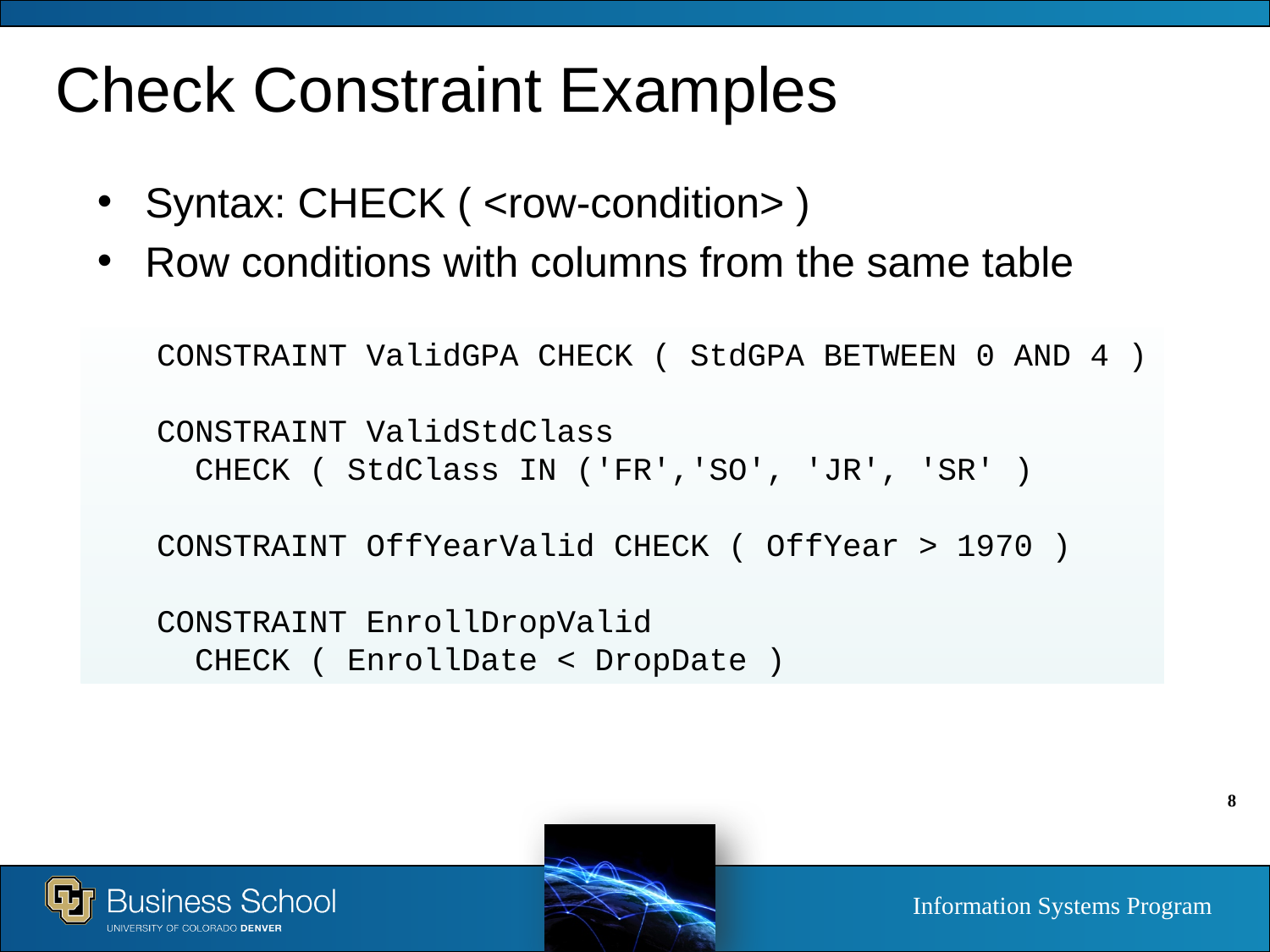

# Check Constraint Examples
Syntax: CHECK ( <row-condition> )
Row conditions with columns from the same table
CONSTRAINT ValidGPA CHECK ( StdGPA BETWEEN 0 AND 4 )

CONSTRAINT ValidStdClass
  CHECK ( StdClass IN ('FR','SO', 'JR', 'SR' )

CONSTRAINT OffYearValid CHECK ( OffYear > 1970 )

CONSTRAINT EnrollDropValid
  CHECK ( EnrollDate < DropDate )